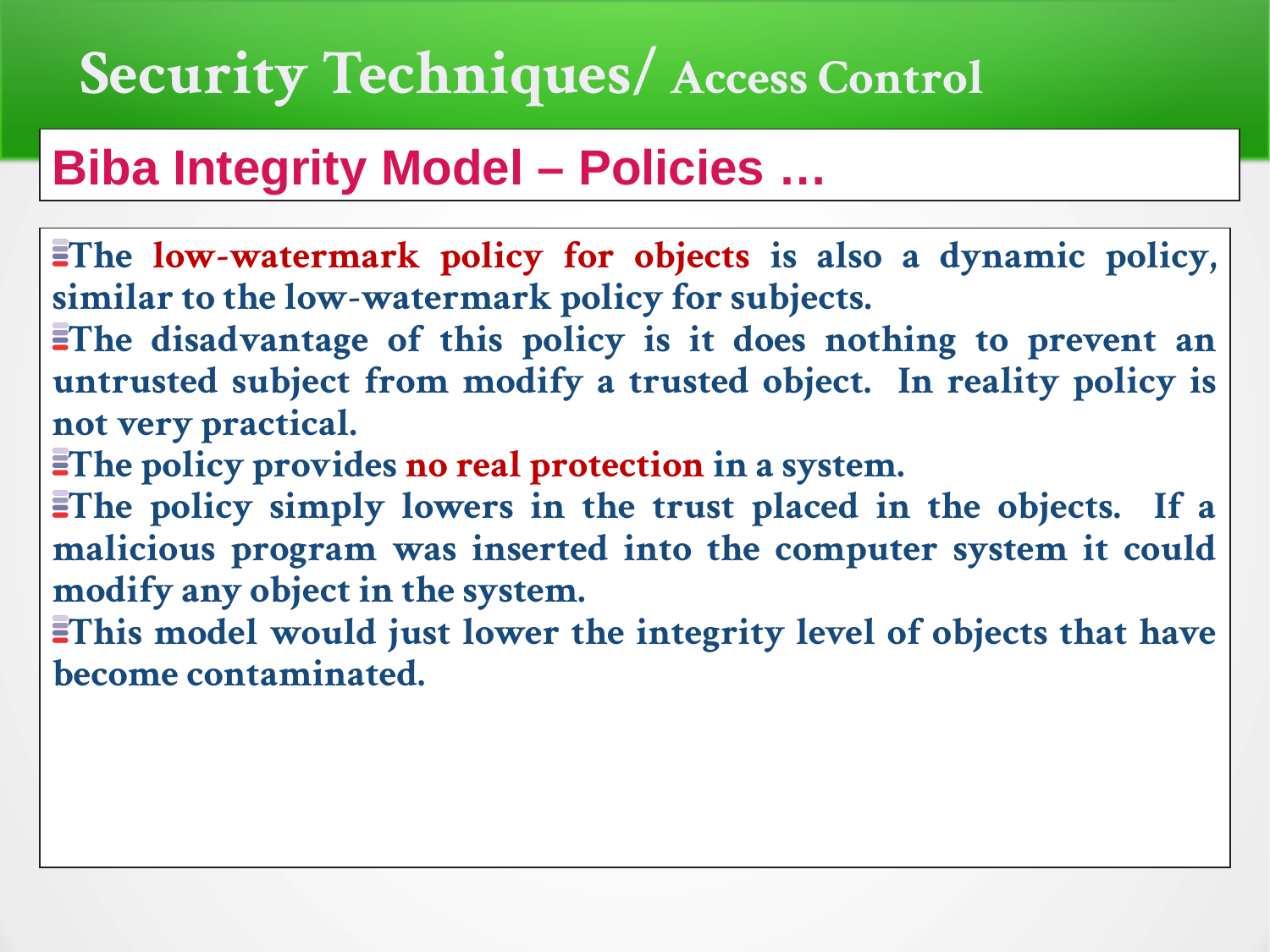

Security Techniques/ Access Control
Biba Integrity Model – Policies …
The low-watermark policy for objects is also a dynamic policy, similar to the low-watermark policy for subjects.
The disadvantage of this policy is it does nothing to prevent an untrusted subject from modify a trusted object.  In reality policy is not very practical.
The policy provides no real protection in a system.
The policy simply lowers in the trust placed in the objects.  If a malicious program was inserted into the computer system it could modify any object in the system.
This model would just lower the integrity level of objects that have become contaminated.